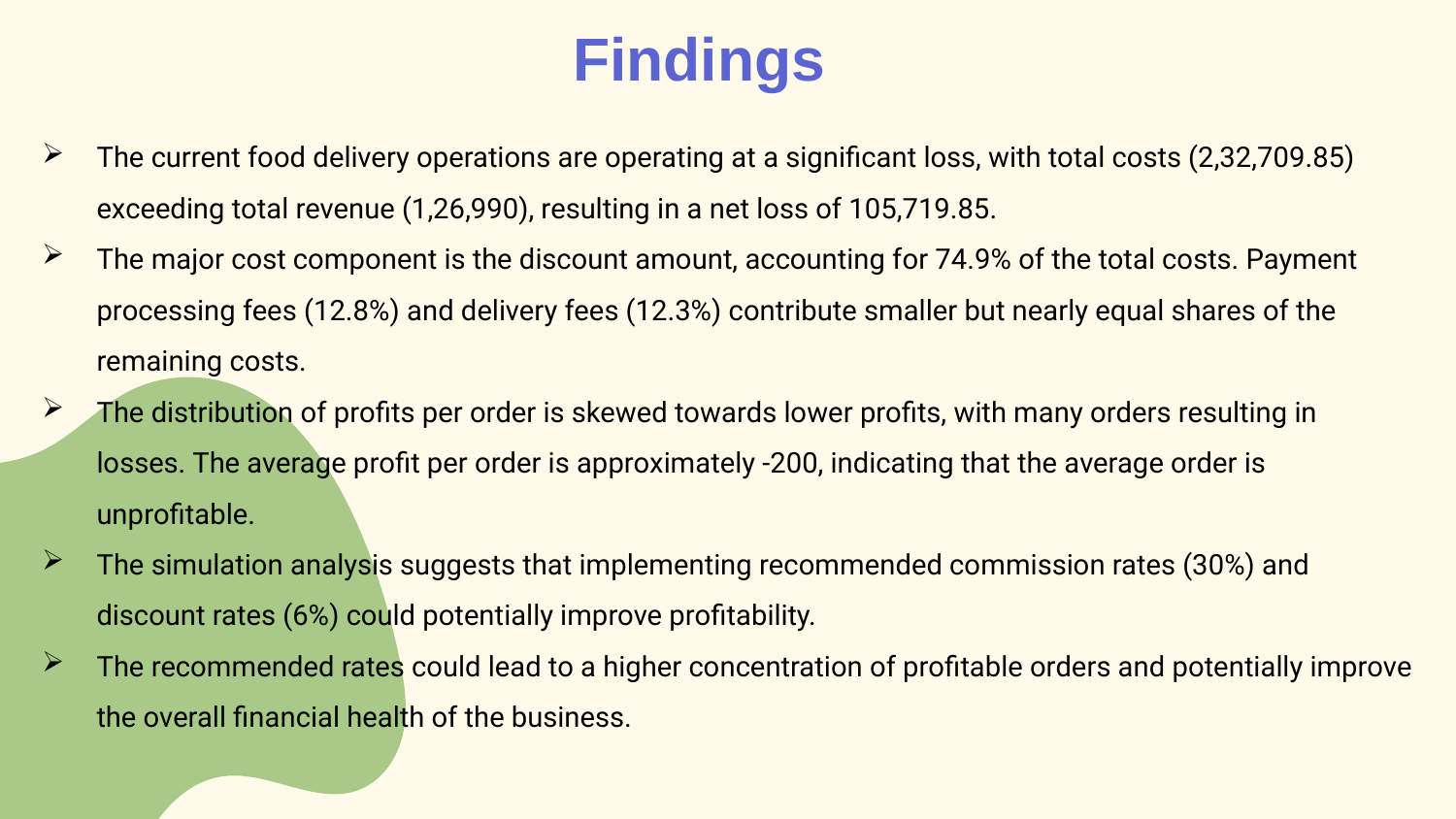

# Findings
The current food delivery operations are operating at a significant loss, with total costs (2,32,709.85) exceeding total revenue (1,26,990), resulting in a net loss of 105,719.85.
The major cost component is the discount amount, accounting for 74.9% of the total costs. Payment processing fees (12.8%) and delivery fees (12.3%) contribute smaller but nearly equal shares of the remaining costs.
The distribution of profits per order is skewed towards lower profits, with many orders resulting in losses. The average profit per order is approximately -200, indicating that the average order is unprofitable.
The simulation analysis suggests that implementing recommended commission rates (30%) and discount rates (6%) could potentially improve profitability.
The recommended rates could lead to a higher concentration of profitable orders and potentially improve the overall financial health of the business.